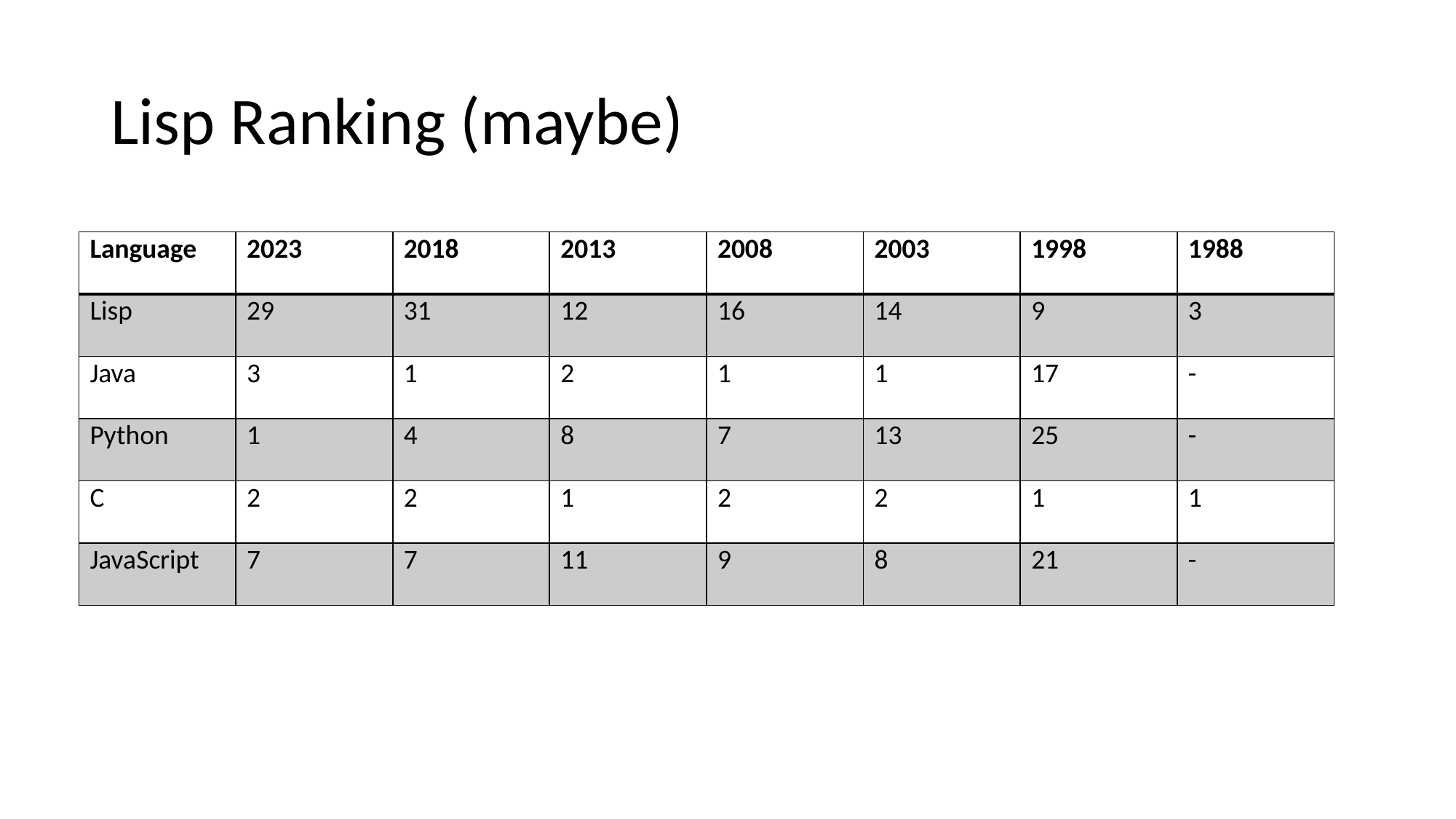

# Lisp Ranking (maybe)
| Language | 2023 | 2018 | 2013 | 2008 | 2003 | 1998 | 1988 |
| --- | --- | --- | --- | --- | --- | --- | --- |
| Lisp | 29 | 31 | 12 | 16 | 14 | 9 | 3 |
| Java | 3 | 1 | 2 | 1 | 1 | 17 | - |
| Python | 1 | 4 | 8 | 7 | 13 | 25 | - |
| C | 2 | 2 | 1 | 2 | 2 | 1 | 1 |
| JavaScript | 7 | 7 | 11 | 9 | 8 | 21 | - |